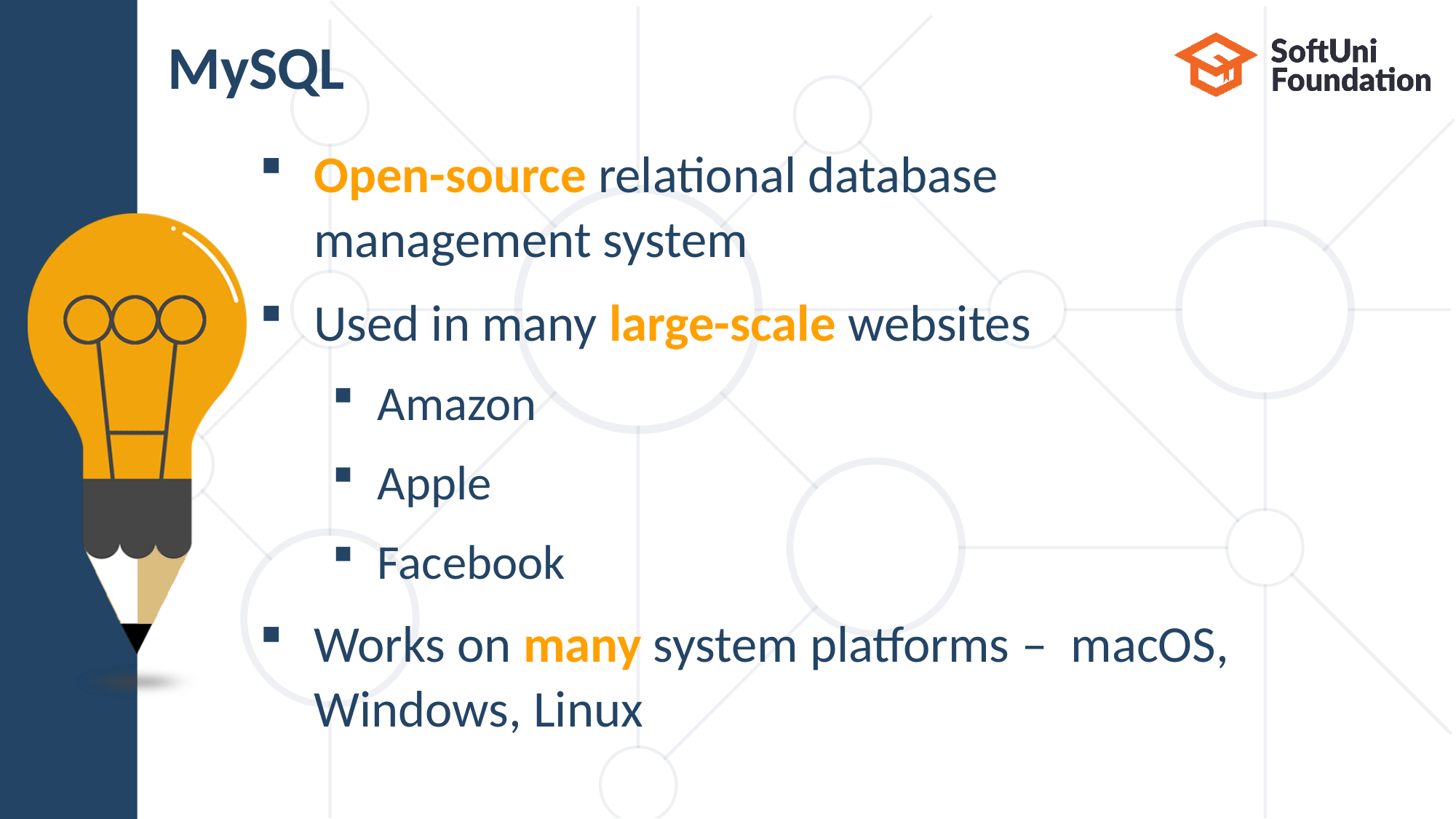

# MySQL
Open-source relational database
management system
Used in many large-scale websites
Amazon
Apple
Facebook
Works on many system platforms –  macOS,
Windows, Linux